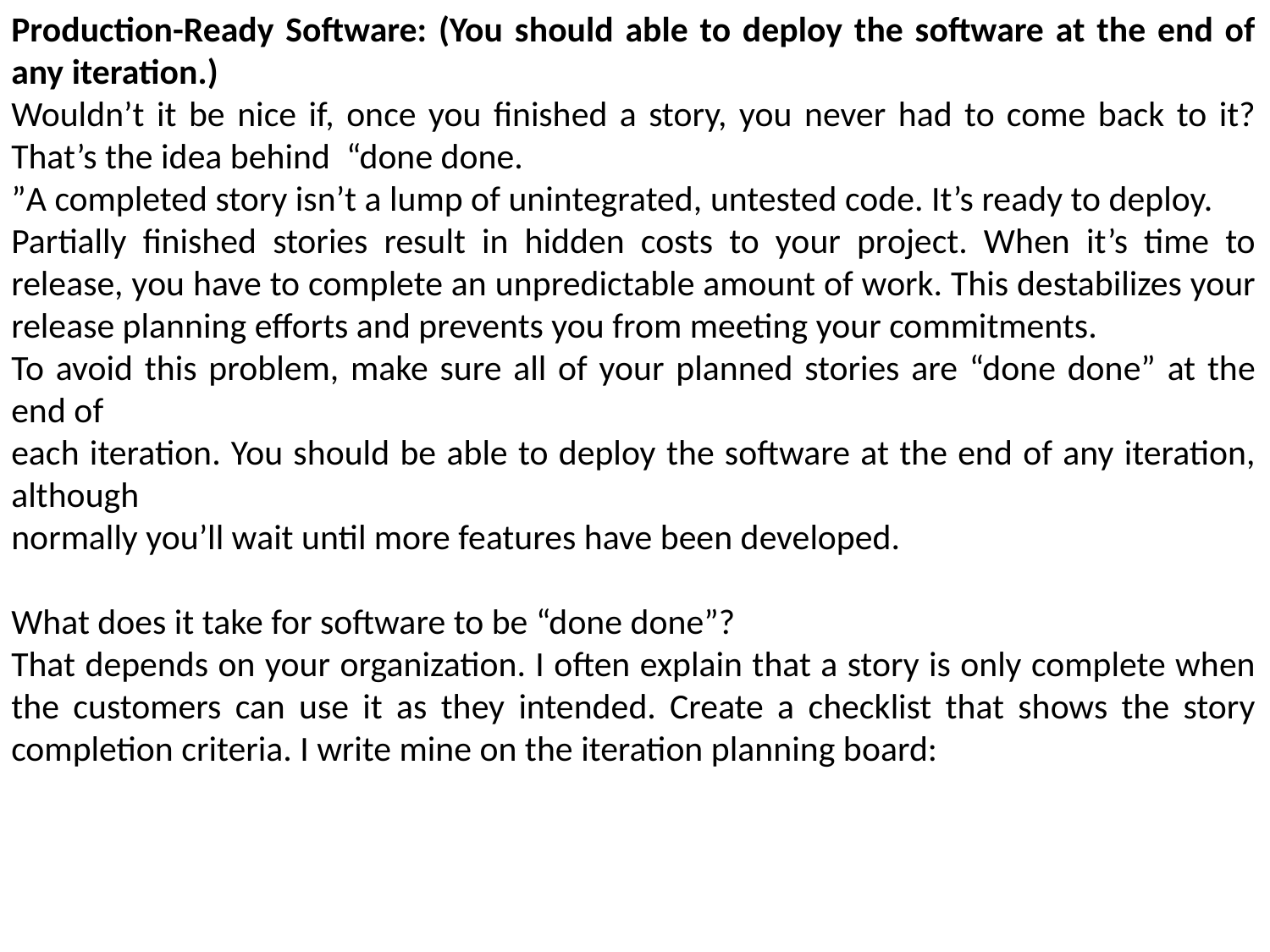

Production-Ready Software: (You should able to deploy the software at the end of any iteration.)
Wouldn’t it be nice if, once you finished a story, you never had to come back to it? That’s the idea behind  “done done.
”A completed story isn’t a lump of unintegrated, untested code. It’s ready to deploy.
Partially finished stories result in hidden costs to your project. When it’s time to release, you have to complete an unpredictable amount of work. This destabilizes your release planning efforts and prevents you from meeting your commitments.
To avoid this problem, make sure all of your planned stories are “done done” at the end of
each iteration. You should be able to deploy the software at the end of any iteration, although
normally you’ll wait until more features have been developed.

What does it take for software to be “done done”?
That depends on your organization. I often explain that a story is only complete when the customers can use it as they intended. Create a checklist that shows the story completion criteria. I write mine on the iteration planning board: